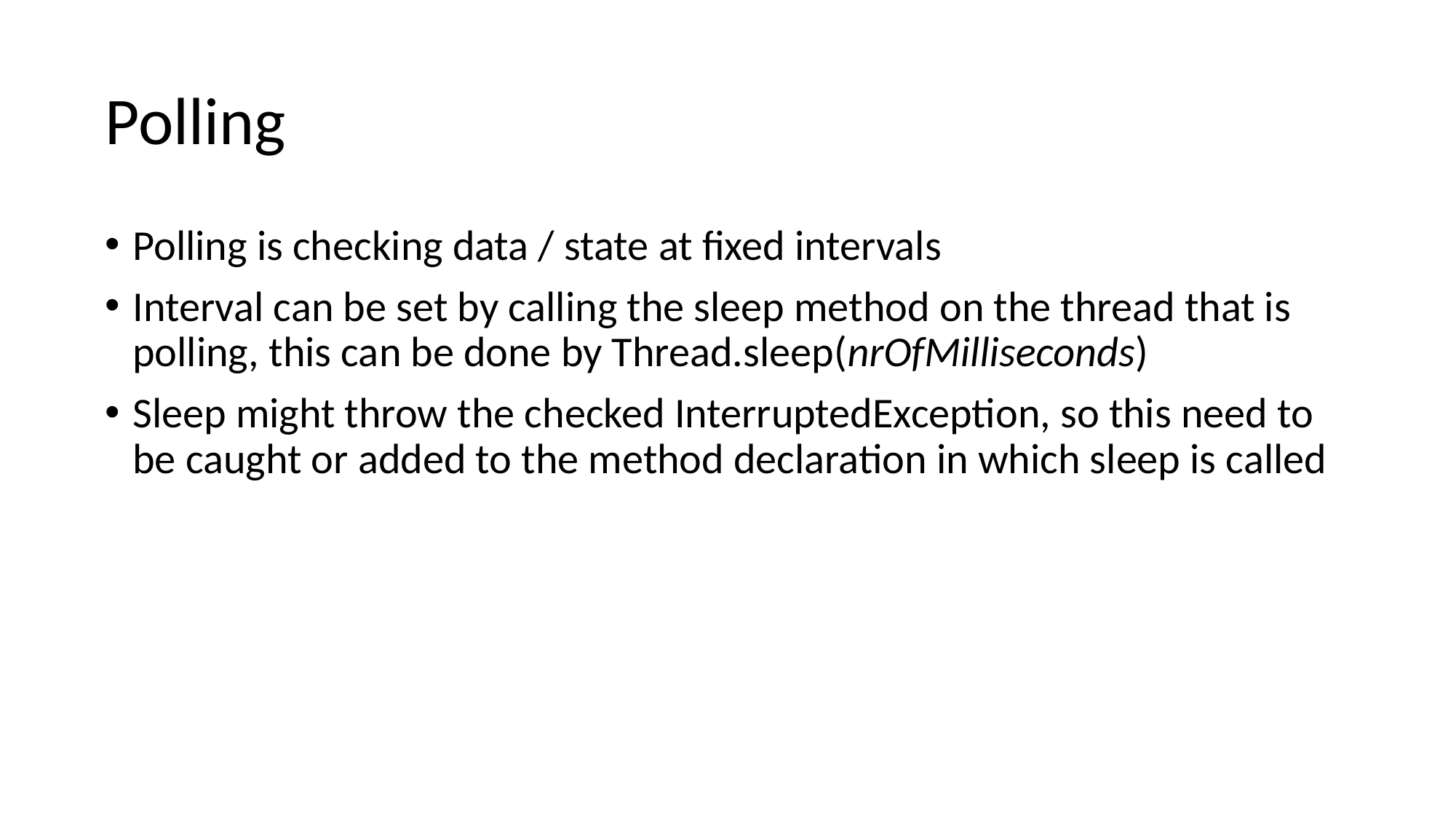

# Polling
Polling is checking data / state at fixed intervals
Interval can be set by calling the sleep method on the thread that is polling, this can be done by Thread.sleep(nrOfMilliseconds)
Sleep might throw the checked InterruptedException, so this need to be caught or added to the method declaration in which sleep is called